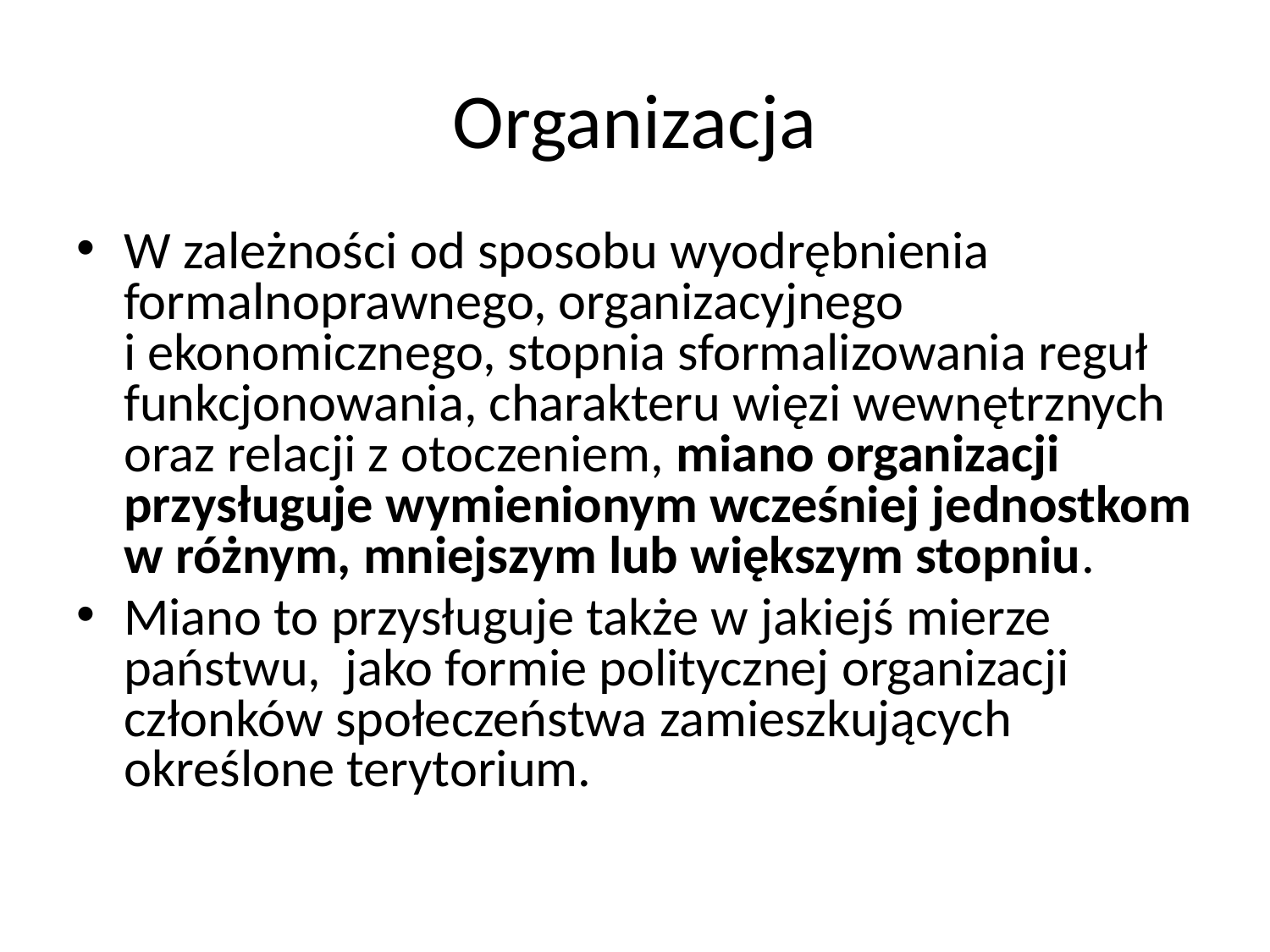

# Organizacja
W zależności od sposobu wyodrębnienia formalnoprawnego, organizacyjnego
i ekonomicznego, stopnia sformalizowania reguł funkcjonowania, charakteru więzi wewnętrznych oraz relacji z otoczeniem, miano organizacji przysługuje wymienionym wcześniej jednostkom w różnym, mniejszym lub większym stopniu.
Miano to przysługuje także w jakiejś mierze państwu,  jako formie politycznej organizacji członków społeczeństwa zamieszkujących określone terytorium.